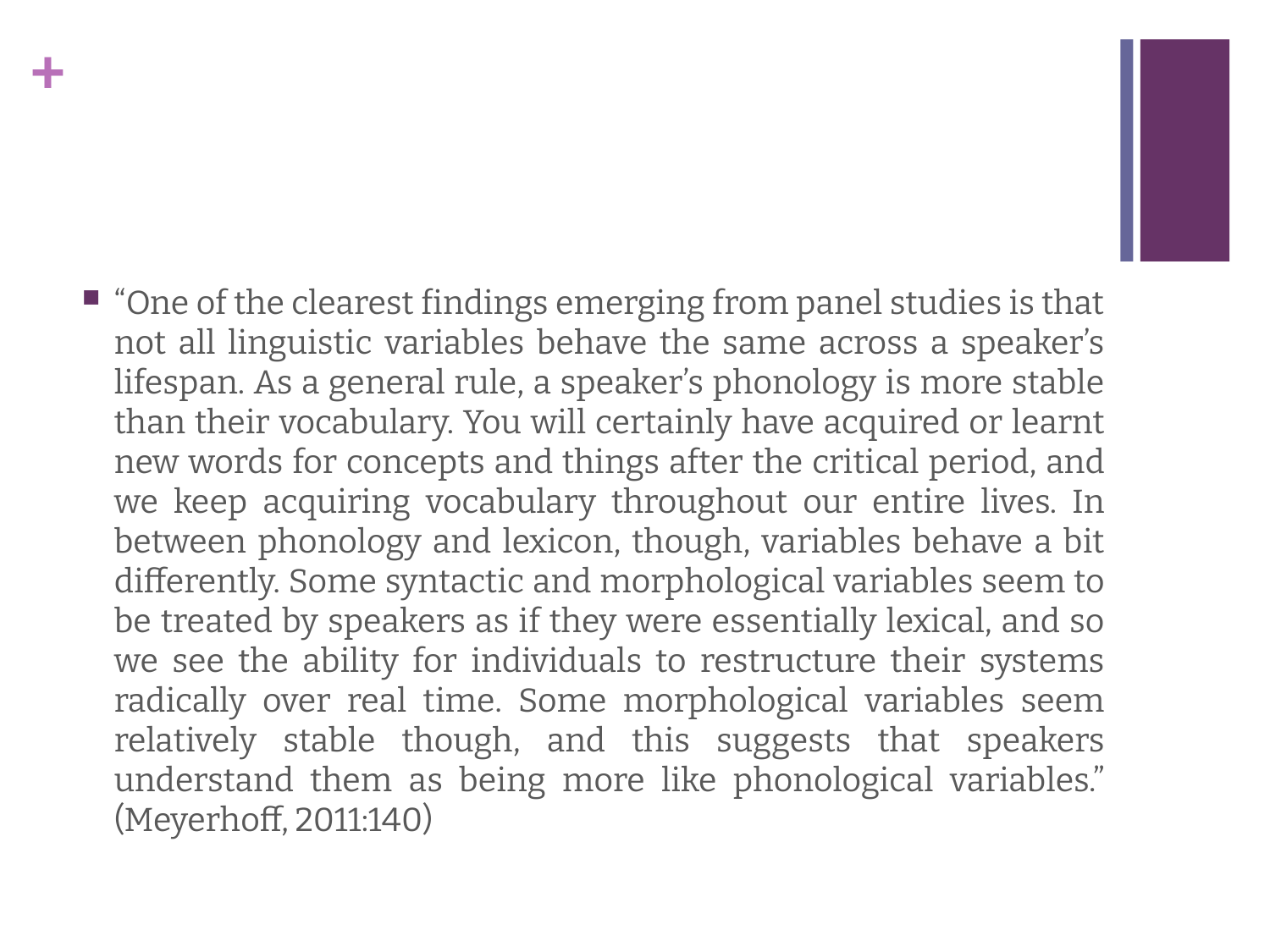

#
“One of the clearest findings emerging from panel studies is that not all linguistic variables behave the same across a speaker’s lifespan. As a general rule, a speaker’s phonology is more stable than their vocabulary. You will certainly have acquired or learnt new words for concepts and things after the critical period, and we keep acquiring vocabulary throughout our entire lives. In between phonology and lexicon, though, variables behave a bit differently. Some syntactic and morphological variables seem to be treated by speakers as if they were essentially lexical, and so we see the ability for individuals to restructure their systems radically over real time. Some morphological variables seem relatively stable though, and this suggests that speakers understand them as being more like phonological variables.” (Meyerhoff, 2011:140)